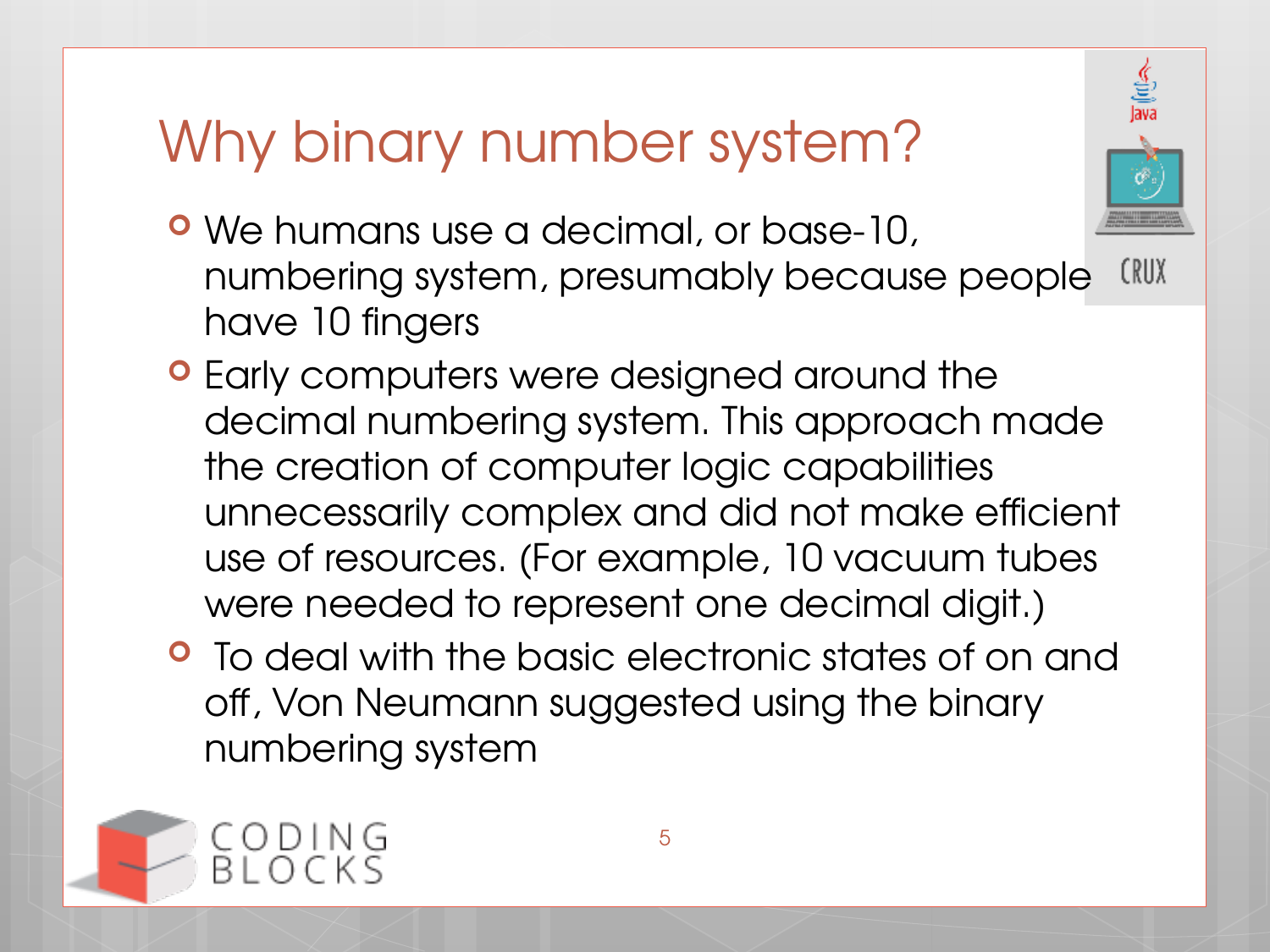

# Why binary number system?
We humans use a decimal, or base-10, numbering system, presumably because people have 10 fingers
Early computers were designed around the decimal numbering system. This approach made the creation of computer logic capabilities unnecessarily complex and did not make efficient use of resources. (For example, 10 vacuum tubes were needed to represent one decimal digit.)
 To deal with the basic electronic states of on and off, Von Neumann suggested using the binary numbering system

5